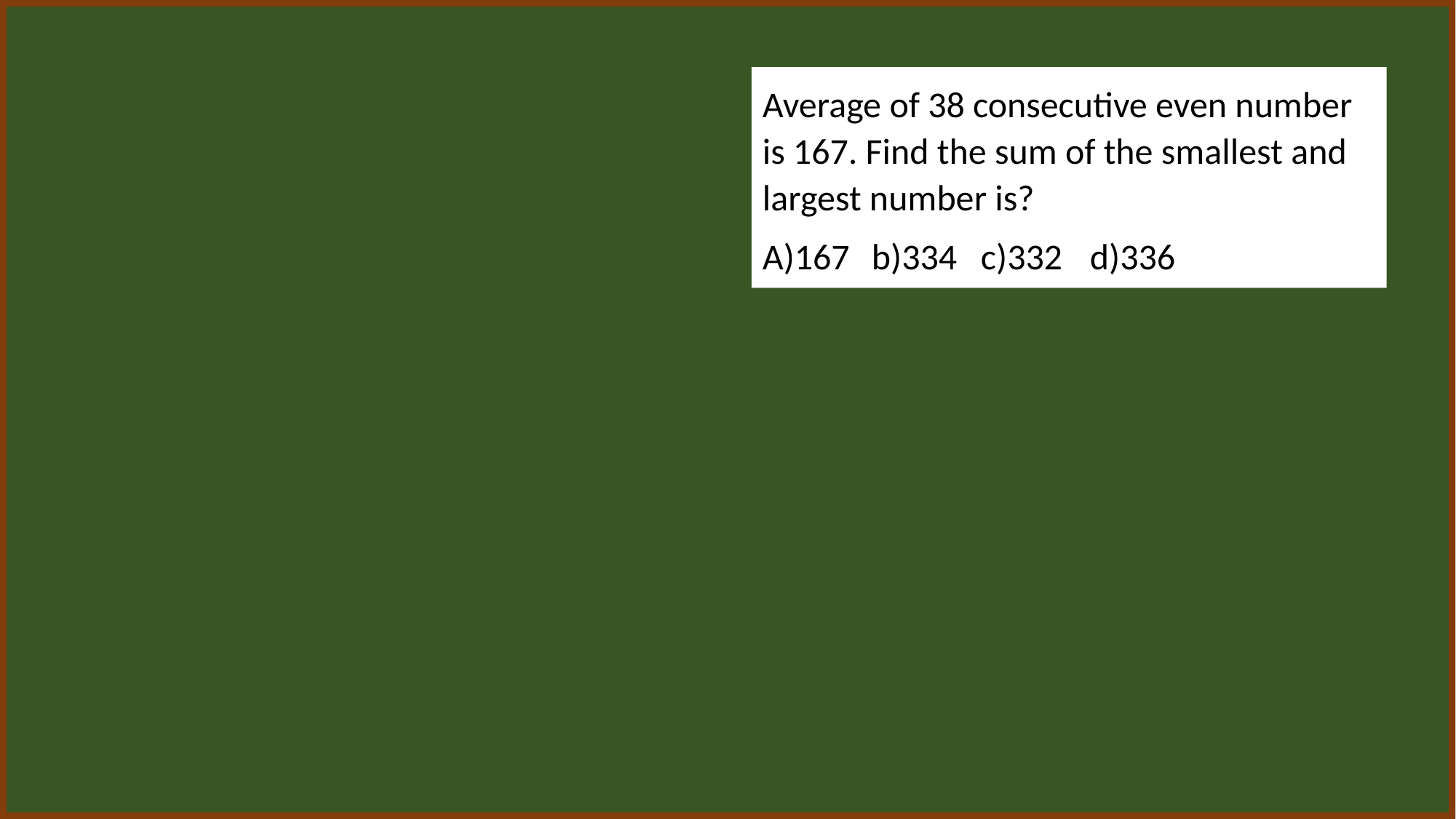

Average of 38 consecutive even number is 167. Find the sum of the smallest and largest number is?
A)167 	b)334	c)332	d)336